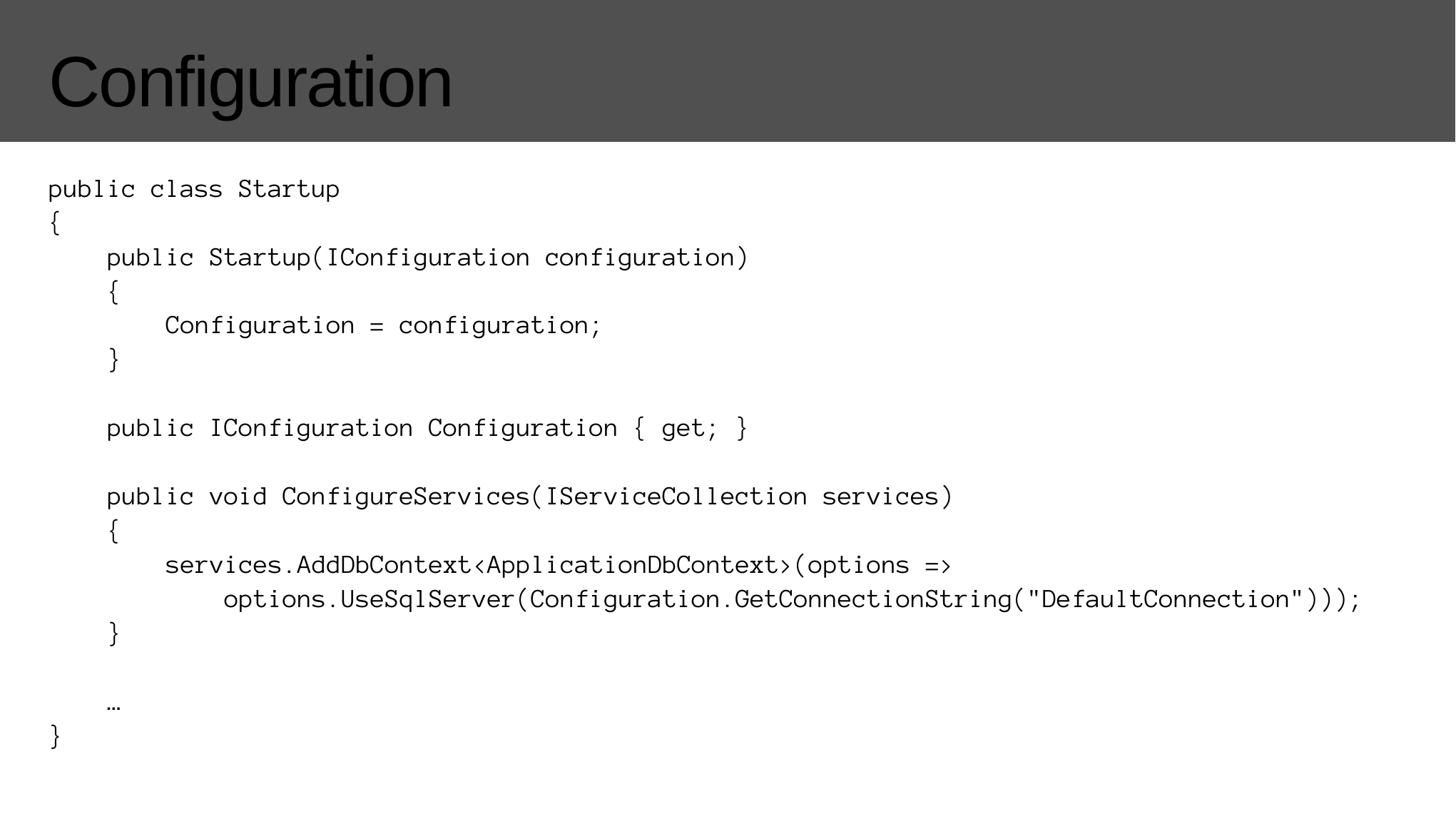

# Configuration
public class Startup
{
    public Startup(IConfiguration configuration)
    {
        Configuration = configuration;
    }

    public IConfiguration Configuration { get; }

    public void ConfigureServices(IServiceCollection services)
    {
        services.AddDbContext<ApplicationDbContext>(options =>
            options.UseSqlServer(Configuration.GetConnectionString("DefaultConnection")));
    }

    …
}